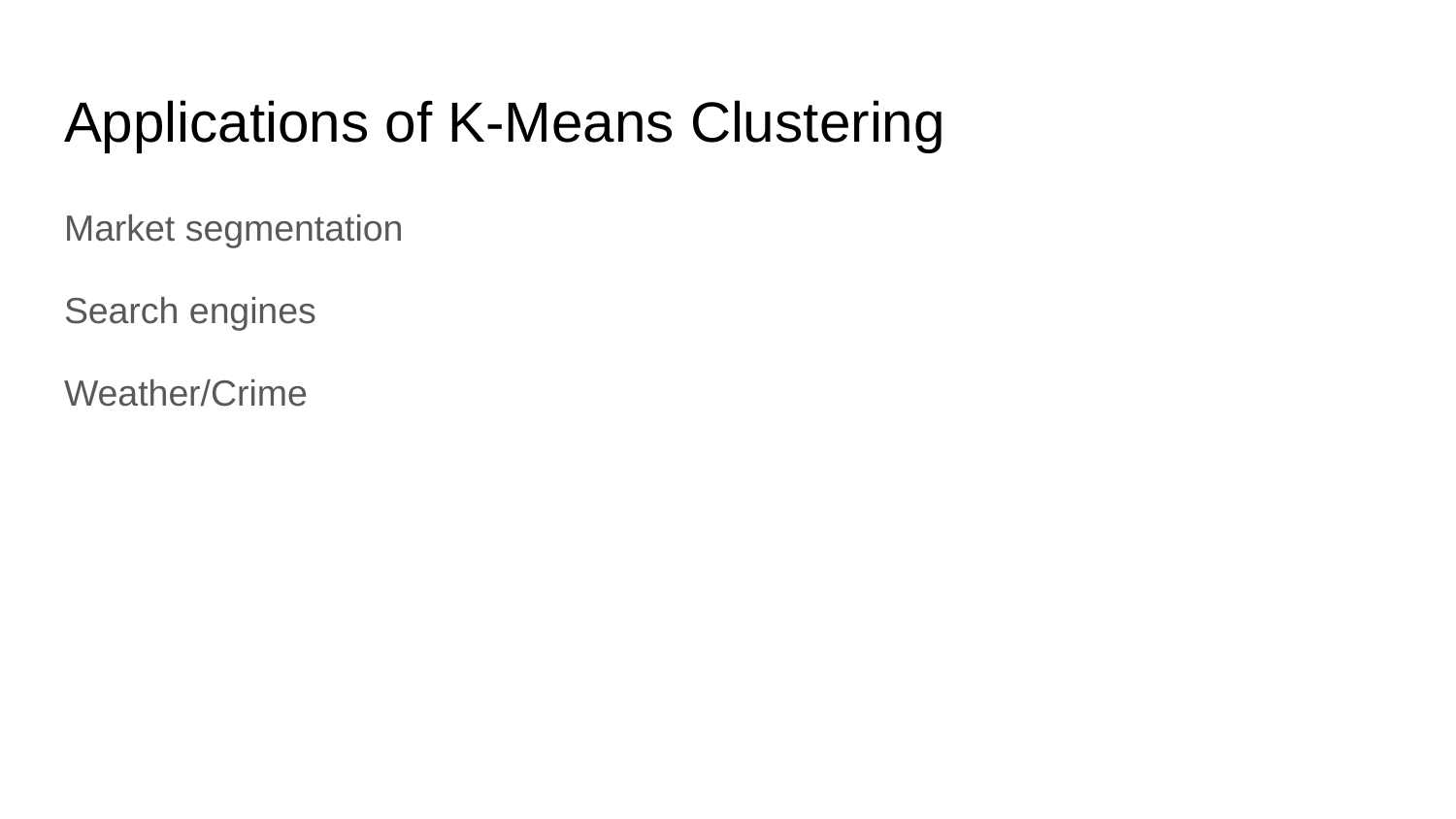

# Applications of K-Means Clustering
Market segmentation
Search engines
Weather/Crime